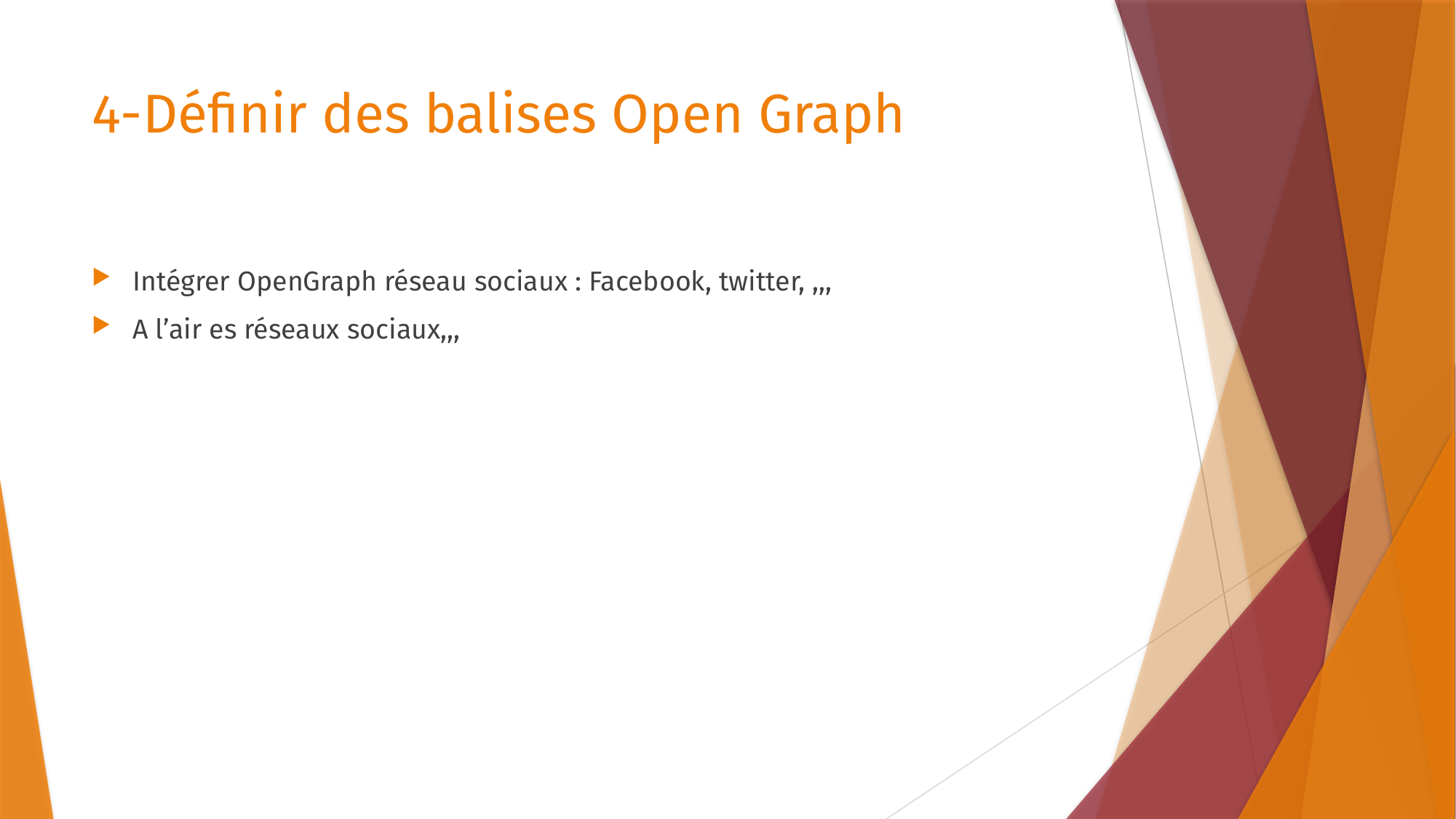

# 4-Définir des balises Open Graph
Intégrer OpenGraph réseau sociaux : Facebook, twitter, ,,,
A l’air es réseaux sociaux,,,